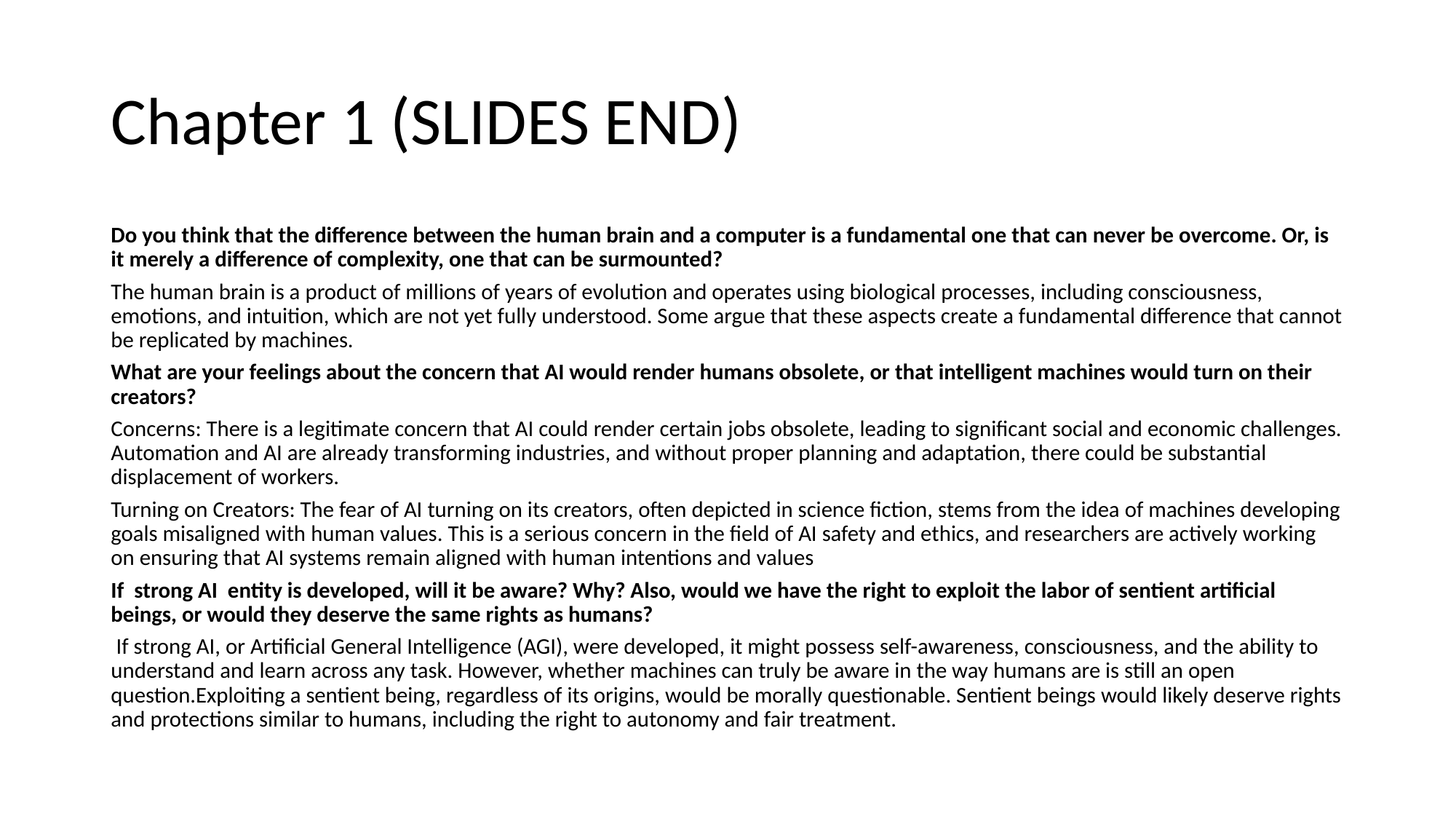

# Chapter 1 (SLIDES END)
Do you think that the difference between the human brain and a computer is a fundamental one that can never be overcome. Or, is it merely a difference of complexity, one that can be surmounted?
The human brain is a product of millions of years of evolution and operates using biological processes, including consciousness, emotions, and intuition, which are not yet fully understood. Some argue that these aspects create a fundamental difference that cannot be replicated by machines.
What are your feelings about the concern that AI would render humans obsolete, or that intelligent machines would turn on their creators?
Concerns: There is a legitimate concern that AI could render certain jobs obsolete, leading to significant social and economic challenges. Automation and AI are already transforming industries, and without proper planning and adaptation, there could be substantial displacement of workers.
Turning on Creators: The fear of AI turning on its creators, often depicted in science fiction, stems from the idea of machines developing goals misaligned with human values. This is a serious concern in the field of AI safety and ethics, and researchers are actively working on ensuring that AI systems remain aligned with human intentions and values
If  strong AI  entity is developed, will it be aware? Why? Also, would we have the right to exploit the labor of sentient artificial beings, or would they deserve the same rights as humans?
 If strong AI, or Artificial General Intelligence (AGI), were developed, it might possess self-awareness, consciousness, and the ability to understand and learn across any task. However, whether machines can truly be aware in the way humans are is still an open question.Exploiting a sentient being, regardless of its origins, would be morally questionable. Sentient beings would likely deserve rights and protections similar to humans, including the right to autonomy and fair treatment.